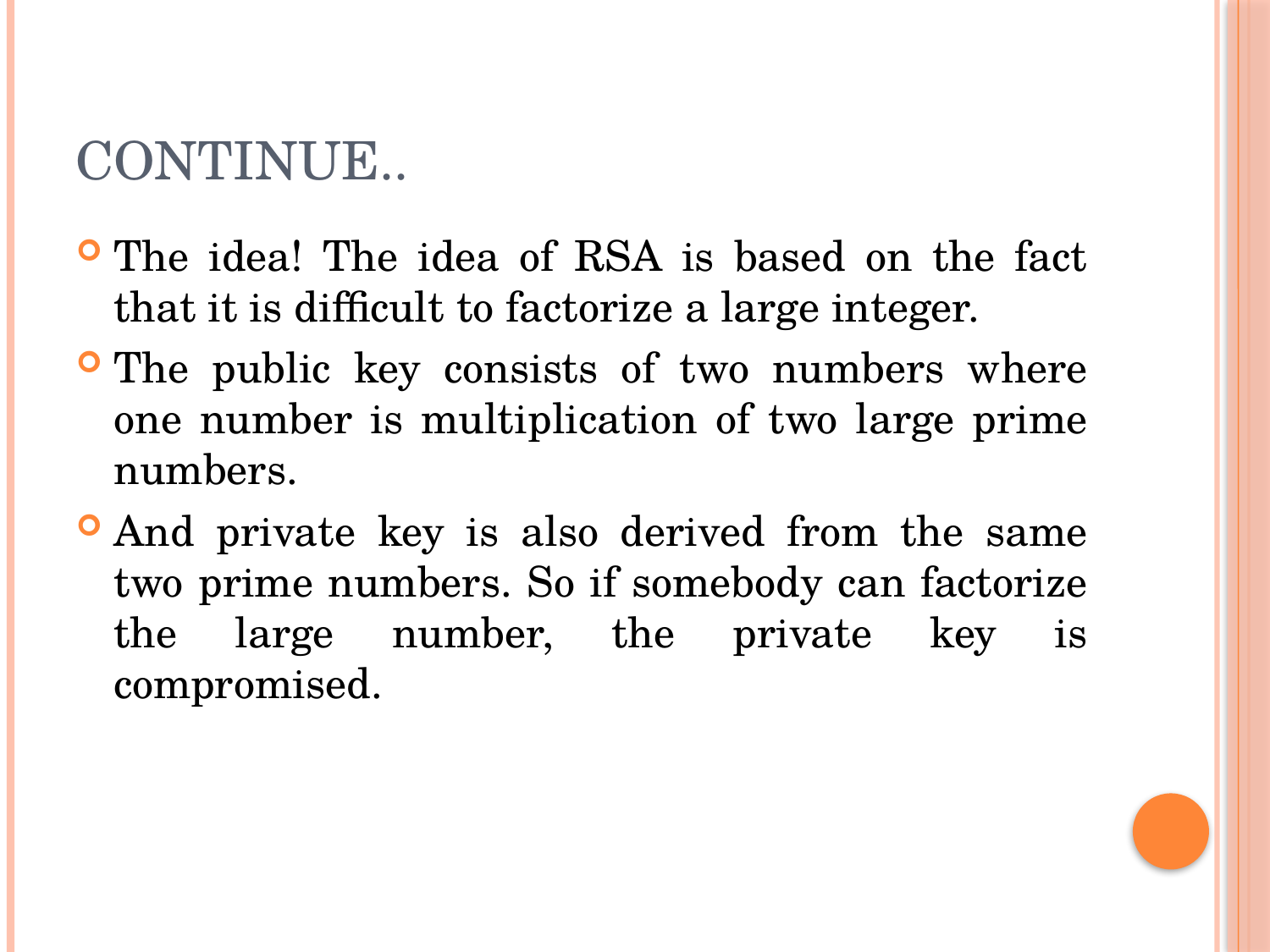

# Continue..
The idea! The idea of RSA is based on the fact that it is difficult to factorize a large integer.
The public key consists of two numbers where one number is multiplication of two large prime numbers.
And private key is also derived from the same two prime numbers. So if somebody can factorize the large number, the private key is compromised.